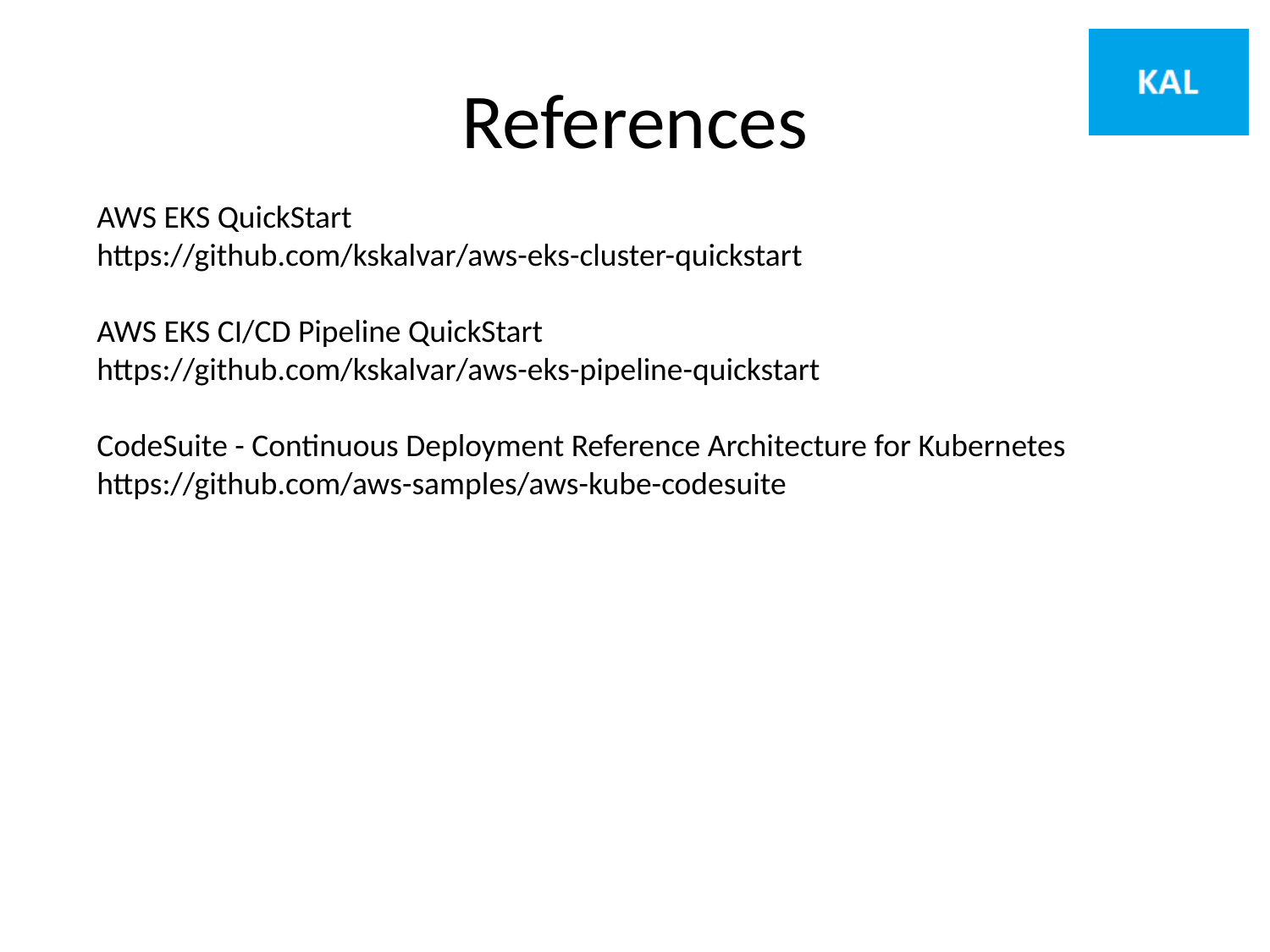

# References
AWS EKS QuickStart
https://github.com/kskalvar/aws-eks-cluster-quickstart

AWS EKS CI/CD Pipeline QuickStart
https://github.com/kskalvar/aws-eks-pipeline-quickstart

CodeSuite - Continuous Deployment Reference Architecture for Kubernetes
https://github.com/aws-samples/aws-kube-codesuite